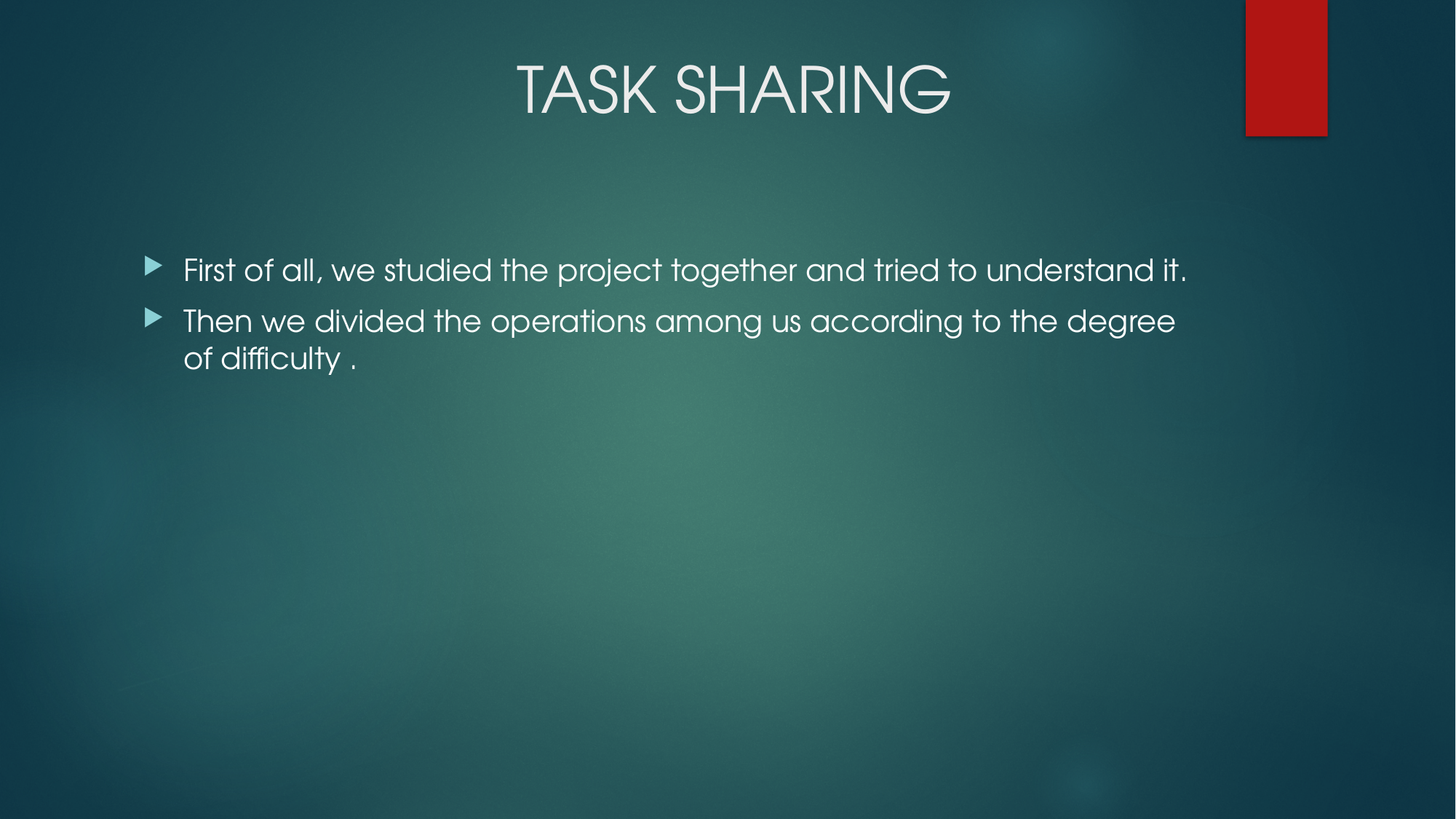

# TASK SHARING
First of all, we studied the project together and tried to understand it.
Then we divided the operations among us according to the degree of difficulty .